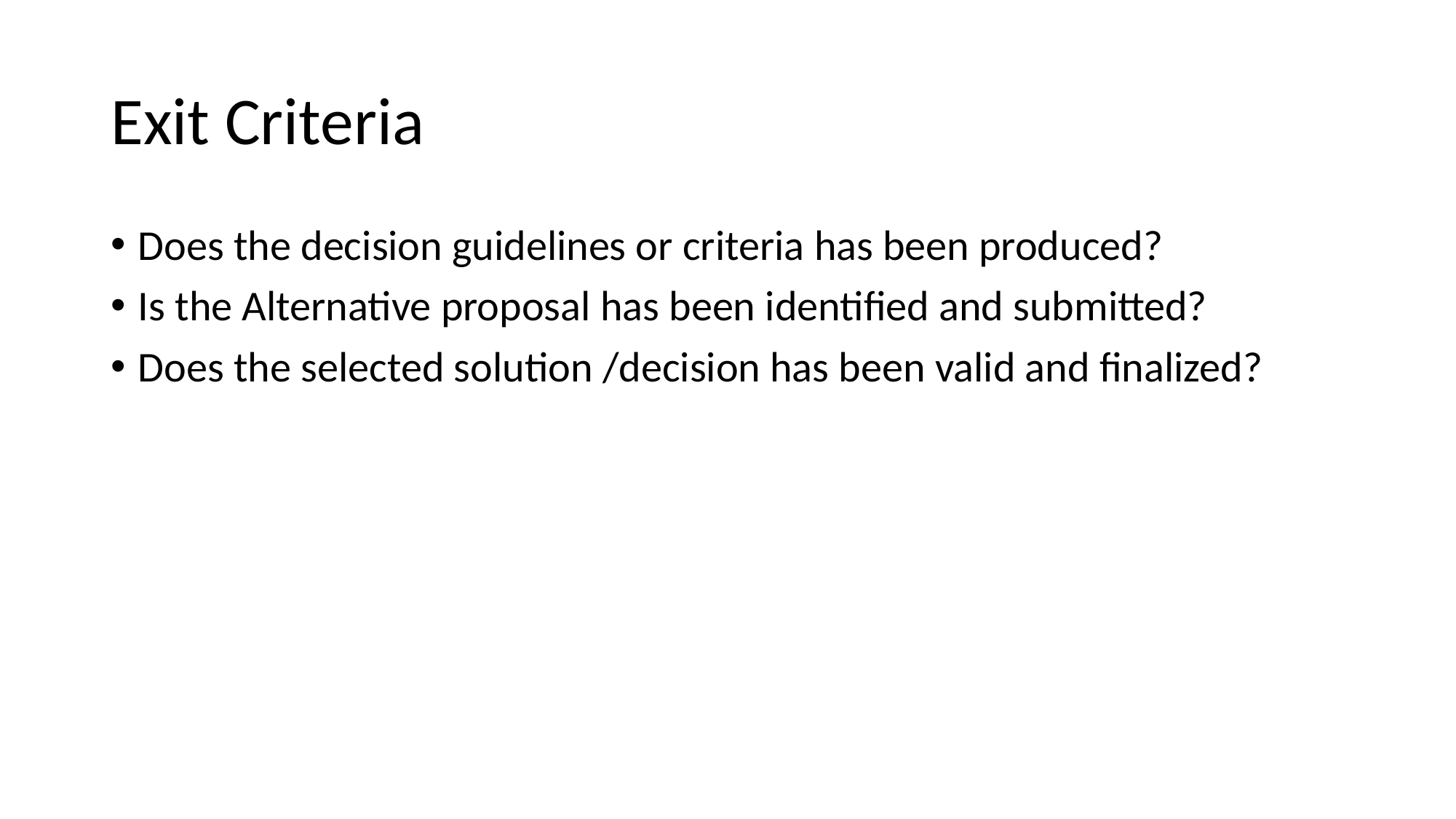

# Exit Criteria
Does the decision guidelines or criteria has been produced?
Is the Alternative proposal has been identified and submitted?
Does the selected solution /decision has been valid and finalized?